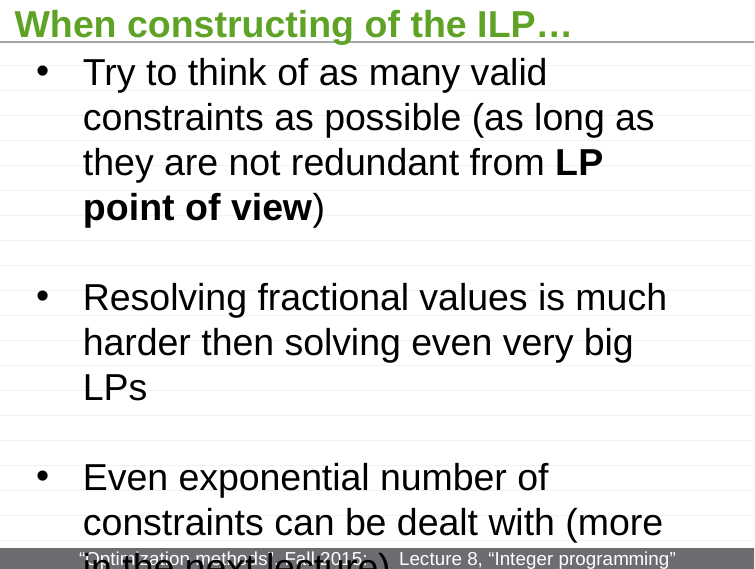

# When constructing of the ILP…
Try to think of as many valid constraints as possible (as long as they are not redundant from LP point of view)

Resolving fractional values is much harder then solving even very big LPs

Even exponential number of constraints can be dealt with (more in the next lecture)